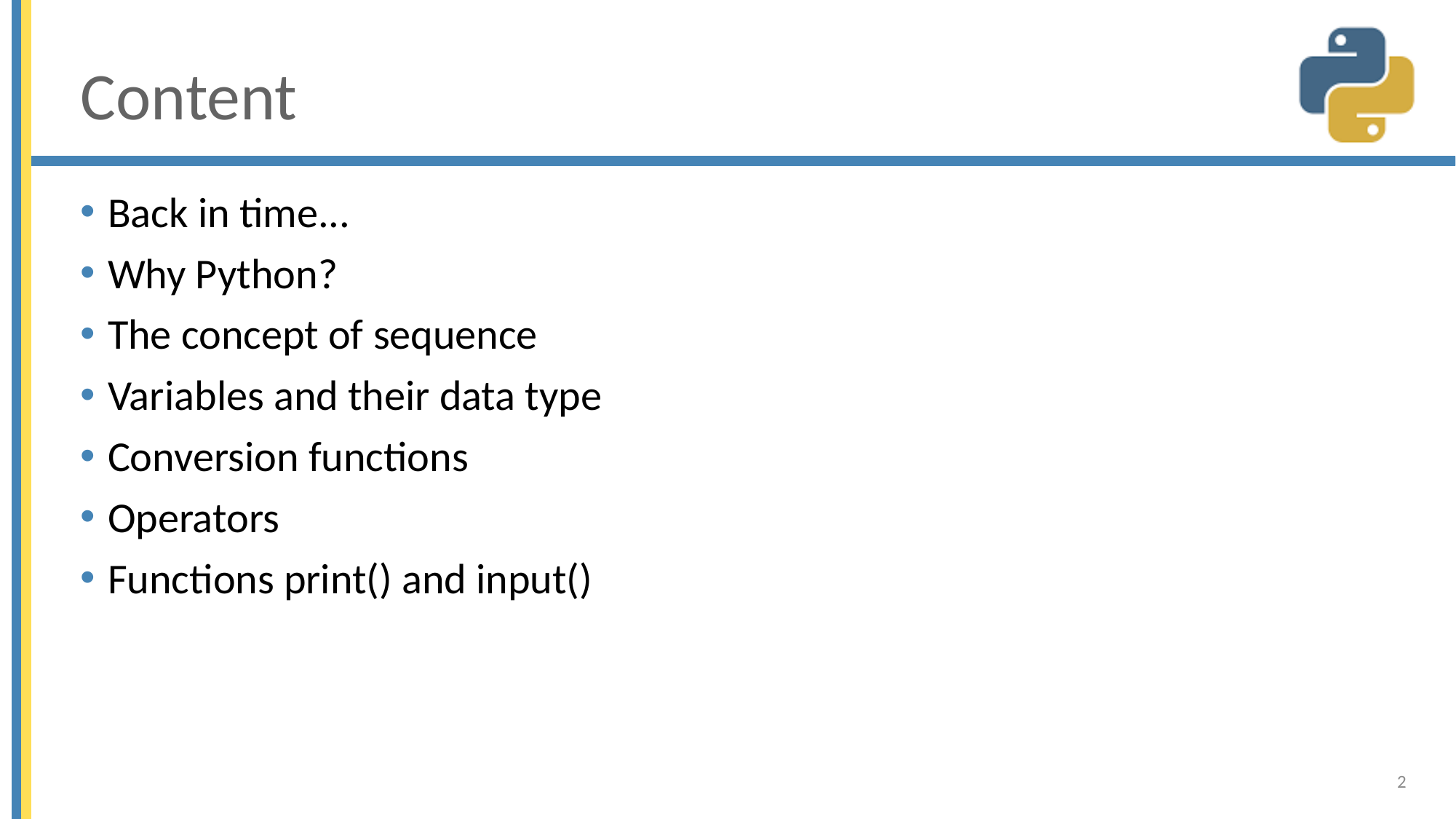

# Content
Back in time...
Why Python?
The concept of sequence
Variables and their data type
Conversion functions
Operators
Functions print() and input()

2